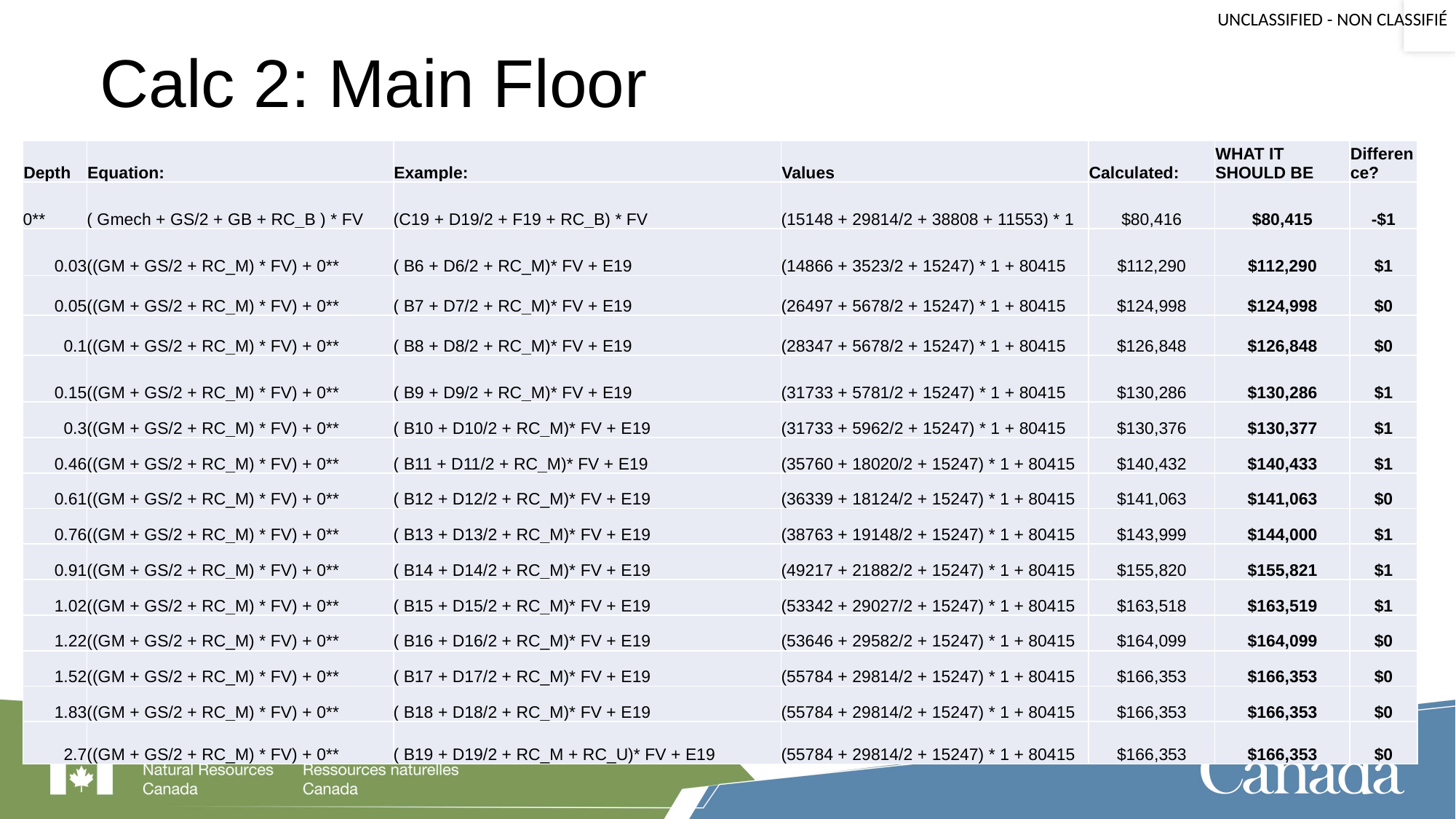

# Calc 2: Main Floor
| Depth | Equation: | Example: | Values | Calculated: | WHAT IT SHOULD BE | Difference? |
| --- | --- | --- | --- | --- | --- | --- |
| 0\*\* | ( Gmech + GS/2 + GB + RC\_B ) \* FV | (C19 + D19/2 + F19 + RC\_B) \* FV | (15148 + 29814/2 + 38808 + 11553) \* 1 | $80,416 | $80,415 | -$1 |
| 0.03 | ((GM + GS/2 + RC\_M) \* FV) + 0\*\* | ( B6 + D6/2 + RC\_M)\* FV + E19 | (14866 + 3523/2 + 15247) \* 1 + 80415 | $112,290 | $112,290 | $1 |
| 0.05 | ((GM + GS/2 + RC\_M) \* FV) + 0\*\* | ( B7 + D7/2 + RC\_M)\* FV + E19 | (26497 + 5678/2 + 15247) \* 1 + 80415 | $124,998 | $124,998 | $0 |
| 0.1 | ((GM + GS/2 + RC\_M) \* FV) + 0\*\* | ( B8 + D8/2 + RC\_M)\* FV + E19 | (28347 + 5678/2 + 15247) \* 1 + 80415 | $126,848 | $126,848 | $0 |
| 0.15 | ((GM + GS/2 + RC\_M) \* FV) + 0\*\* | ( B9 + D9/2 + RC\_M)\* FV + E19 | (31733 + 5781/2 + 15247) \* 1 + 80415 | $130,286 | $130,286 | $1 |
| 0.3 | ((GM + GS/2 + RC\_M) \* FV) + 0\*\* | ( B10 + D10/2 + RC\_M)\* FV + E19 | (31733 + 5962/2 + 15247) \* 1 + 80415 | $130,376 | $130,377 | $1 |
| 0.46 | ((GM + GS/2 + RC\_M) \* FV) + 0\*\* | ( B11 + D11/2 + RC\_M)\* FV + E19 | (35760 + 18020/2 + 15247) \* 1 + 80415 | $140,432 | $140,433 | $1 |
| 0.61 | ((GM + GS/2 + RC\_M) \* FV) + 0\*\* | ( B12 + D12/2 + RC\_M)\* FV + E19 | (36339 + 18124/2 + 15247) \* 1 + 80415 | $141,063 | $141,063 | $0 |
| 0.76 | ((GM + GS/2 + RC\_M) \* FV) + 0\*\* | ( B13 + D13/2 + RC\_M)\* FV + E19 | (38763 + 19148/2 + 15247) \* 1 + 80415 | $143,999 | $144,000 | $1 |
| 0.91 | ((GM + GS/2 + RC\_M) \* FV) + 0\*\* | ( B14 + D14/2 + RC\_M)\* FV + E19 | (49217 + 21882/2 + 15247) \* 1 + 80415 | $155,820 | $155,821 | $1 |
| 1.02 | ((GM + GS/2 + RC\_M) \* FV) + 0\*\* | ( B15 + D15/2 + RC\_M)\* FV + E19 | (53342 + 29027/2 + 15247) \* 1 + 80415 | $163,518 | $163,519 | $1 |
| 1.22 | ((GM + GS/2 + RC\_M) \* FV) + 0\*\* | ( B16 + D16/2 + RC\_M)\* FV + E19 | (53646 + 29582/2 + 15247) \* 1 + 80415 | $164,099 | $164,099 | $0 |
| 1.52 | ((GM + GS/2 + RC\_M) \* FV) + 0\*\* | ( B17 + D17/2 + RC\_M)\* FV + E19 | (55784 + 29814/2 + 15247) \* 1 + 80415 | $166,353 | $166,353 | $0 |
| 1.83 | ((GM + GS/2 + RC\_M) \* FV) + 0\*\* | ( B18 + D18/2 + RC\_M)\* FV + E19 | (55784 + 29814/2 + 15247) \* 1 + 80415 | $166,353 | $166,353 | $0 |
| 2.7 | ((GM + GS/2 + RC\_M) \* FV) + 0\*\* | ( B19 + D19/2 + RC\_M + RC\_U)\* FV + E19 | (55784 + 29814/2 + 15247) \* 1 + 80415 | $166,353 | $166,353 | $0 |